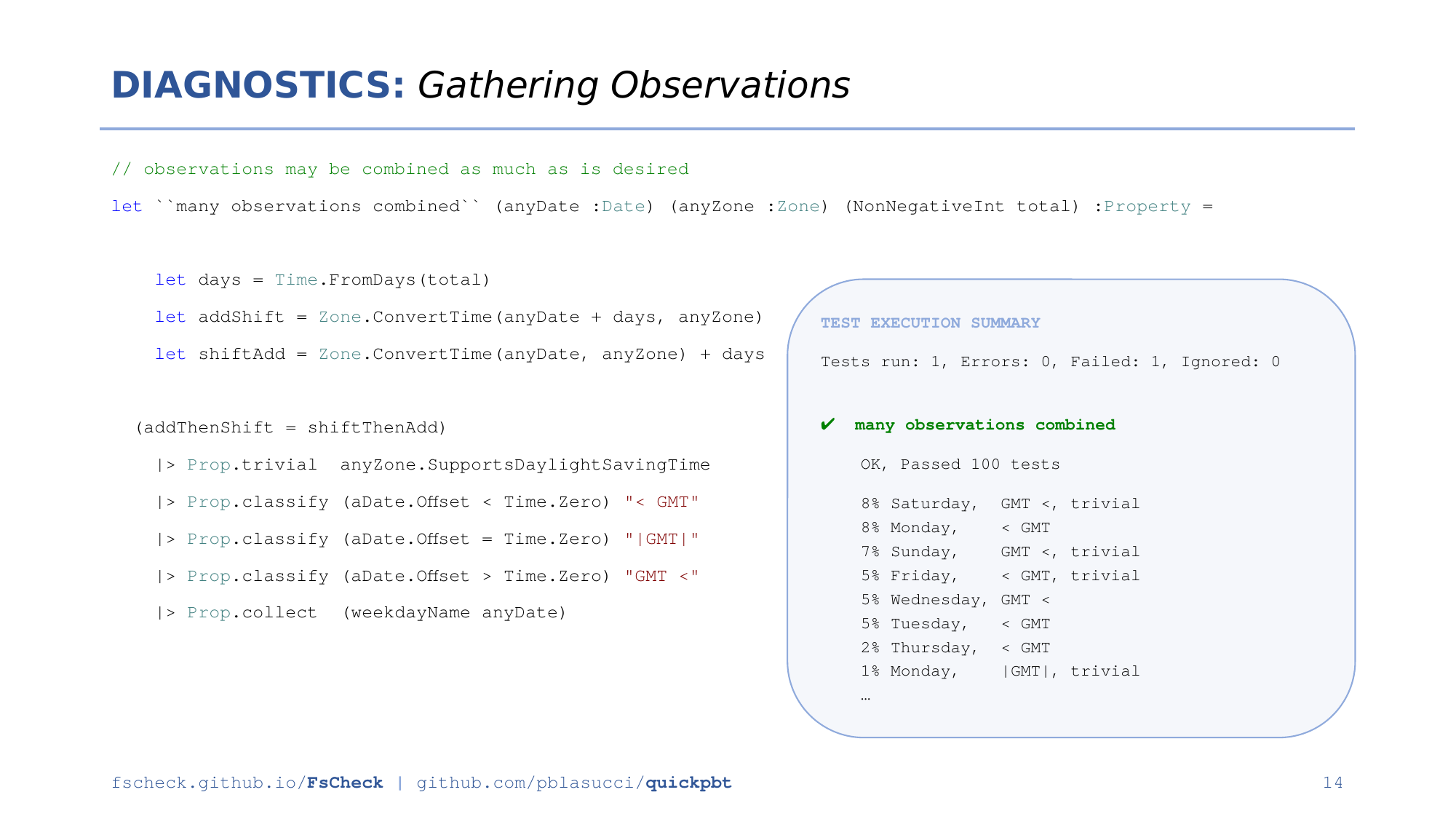

DIAGNOSTICS: Gathering Observations
// observations may be combined as much as is desired
let ``many observations combined`` (anyDate :Date) (anyZone :Zone) (NonNegativeInt total) :Property =

    let days = Time.FromDays(total)
    let addShift = Zone.ConvertTime(anyDate + days, anyZone)
    let shiftAdd = Zone.ConvertTime(anyDate, anyZone) + days

  (addThenShift = shiftThenAdd)
    |> Prop.trivial  anyZone.SupportsDaylightSavingTime
    |> Prop.classify (aDate.Offset < Time.Zero) "< GMT"
    |> Prop.classify (aDate.Offset = Time.Zero) "|GMT|"
    |> Prop.classify (aDate.Offset > Time.Zero) "GMT <"
    |> Prop.collect  (weekdayName anyDate)
TEST EXECUTION SUMMARY
Tests run: 1, Errors: 0, Failed: 1, Ignored: 0
✔  many observations combined
    OK, Passed 100 tests
    8% Saturday,  GMT <, trivial
    8% Monday,    < GMT
    7% Sunday,    GMT <, trivial
    5% Friday,    < GMT, trivial
    5% Wednesday, GMT <
    5% Tuesday,   < GMT
    2% Thursday,  < GMT
    1% Monday,    |GMT|, trivial
    …

fscheck.github.io/FsCheck | github.com/pblasucci/quickpbt
14